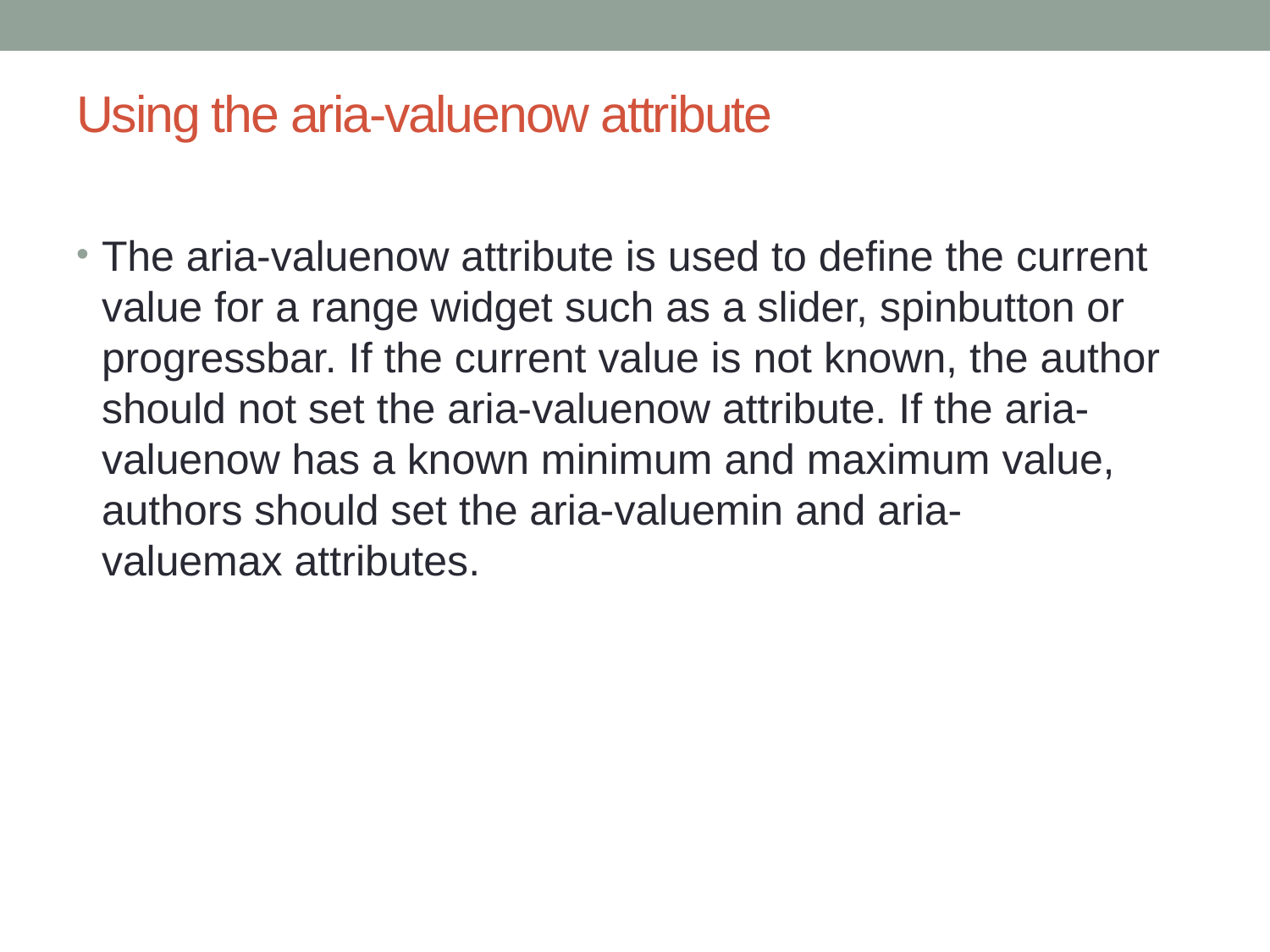

# Using the aria-valuenow attribute
The aria-valuenow attribute is used to define the current value for a range widget such as a slider, spinbutton or progressbar. If the current value is not known, the author should not set the aria-valuenow attribute. If the aria-valuenow has a known minimum and maximum value, authors should set the aria-valuemin and aria-valuemax attributes.